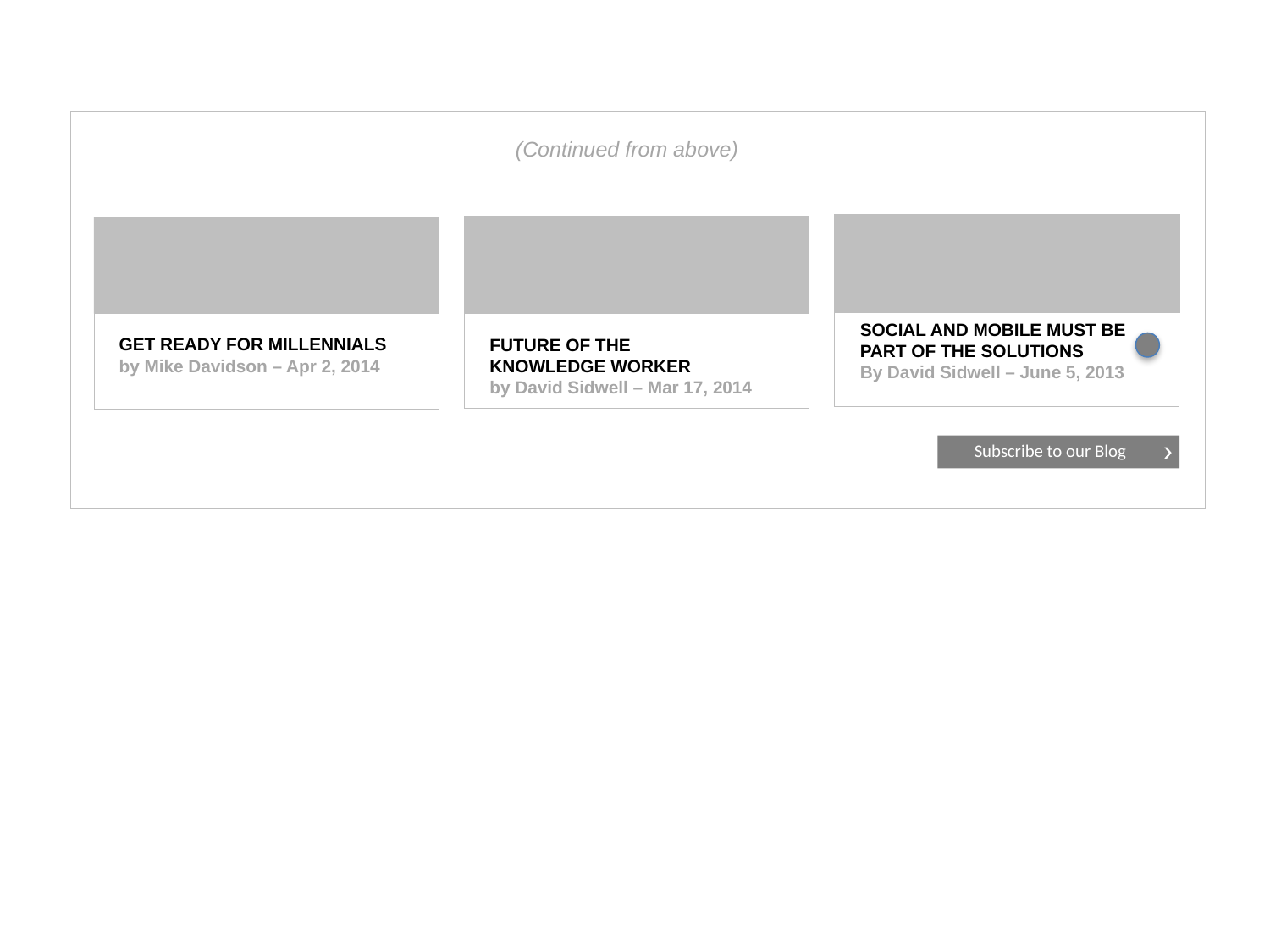

(Continued from above)

SOCIAL AND MOBILE MUST BE PART OF THE SOLUTIONS
By David Sidwell – June 5, 2013

GET READY FOR MILLENNIALS
by Mike Davidson – Apr 2, 2014

FUTURE OF THE
KNOWLEDGE WORKER
by David Sidwell – Mar 17, 2014

Subscribe to our Blog